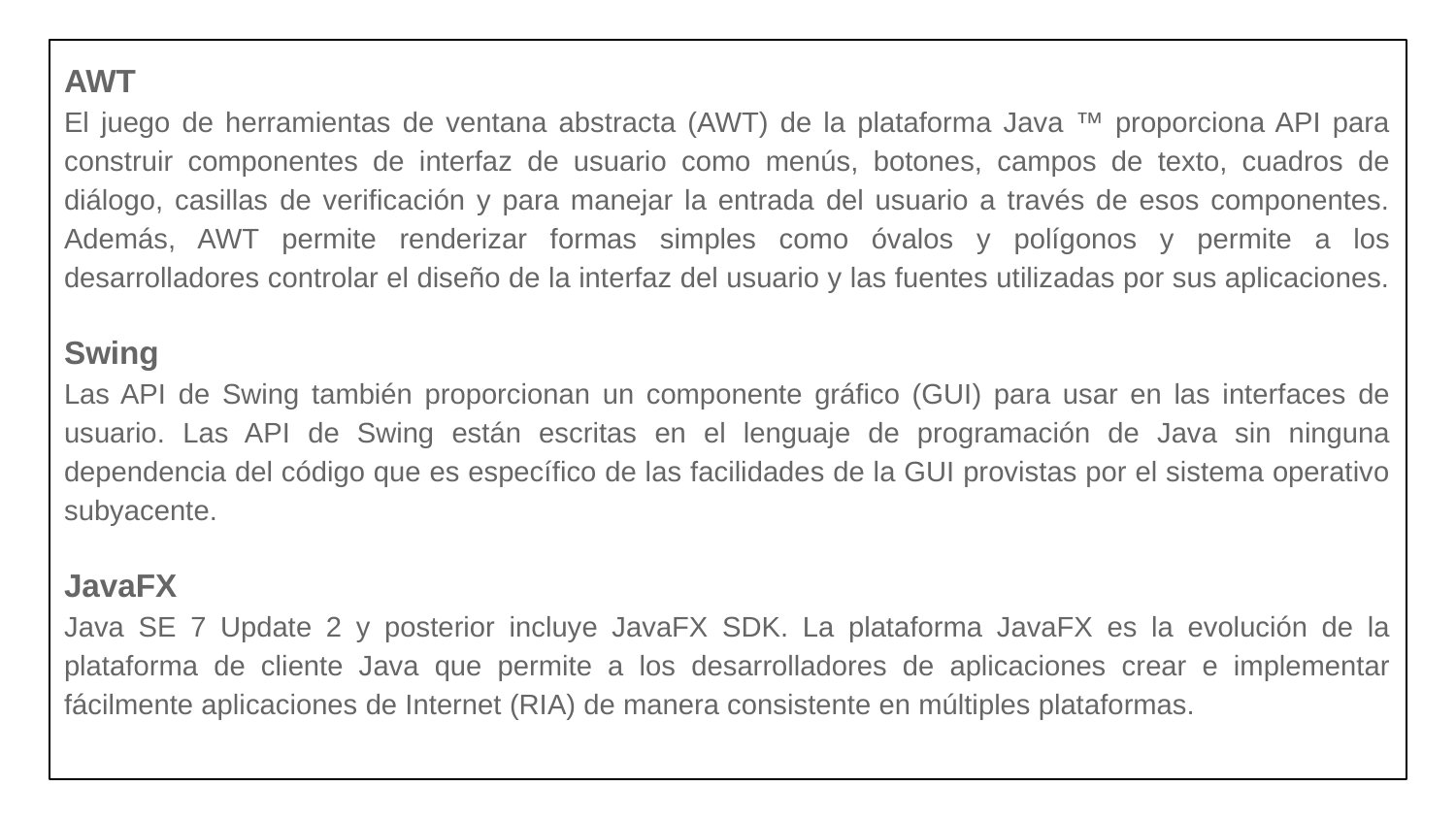

AWT
El juego de herramientas de ventana abstracta (AWT) de la plataforma Java ™ proporciona API para construir componentes de interfaz de usuario como menús, botones, campos de texto, cuadros de diálogo, casillas de verificación y para manejar la entrada del usuario a través de esos componentes. Además, AWT permite renderizar formas simples como óvalos y polígonos y permite a los desarrolladores controlar el diseño de la interfaz del usuario y las fuentes utilizadas por sus aplicaciones.
Swing
Las API de Swing también proporcionan un componente gráfico (GUI) para usar en las interfaces de usuario. Las API de Swing están escritas en el lenguaje de programación de Java sin ninguna dependencia del código que es específico de las facilidades de la GUI provistas por el sistema operativo subyacente.
JavaFX
Java SE 7 Update 2 y posterior incluye JavaFX SDK. La plataforma JavaFX es la evolución de la plataforma de cliente Java que permite a los desarrolladores de aplicaciones crear e implementar fácilmente aplicaciones de Internet (RIA) de manera consistente en múltiples plataformas.